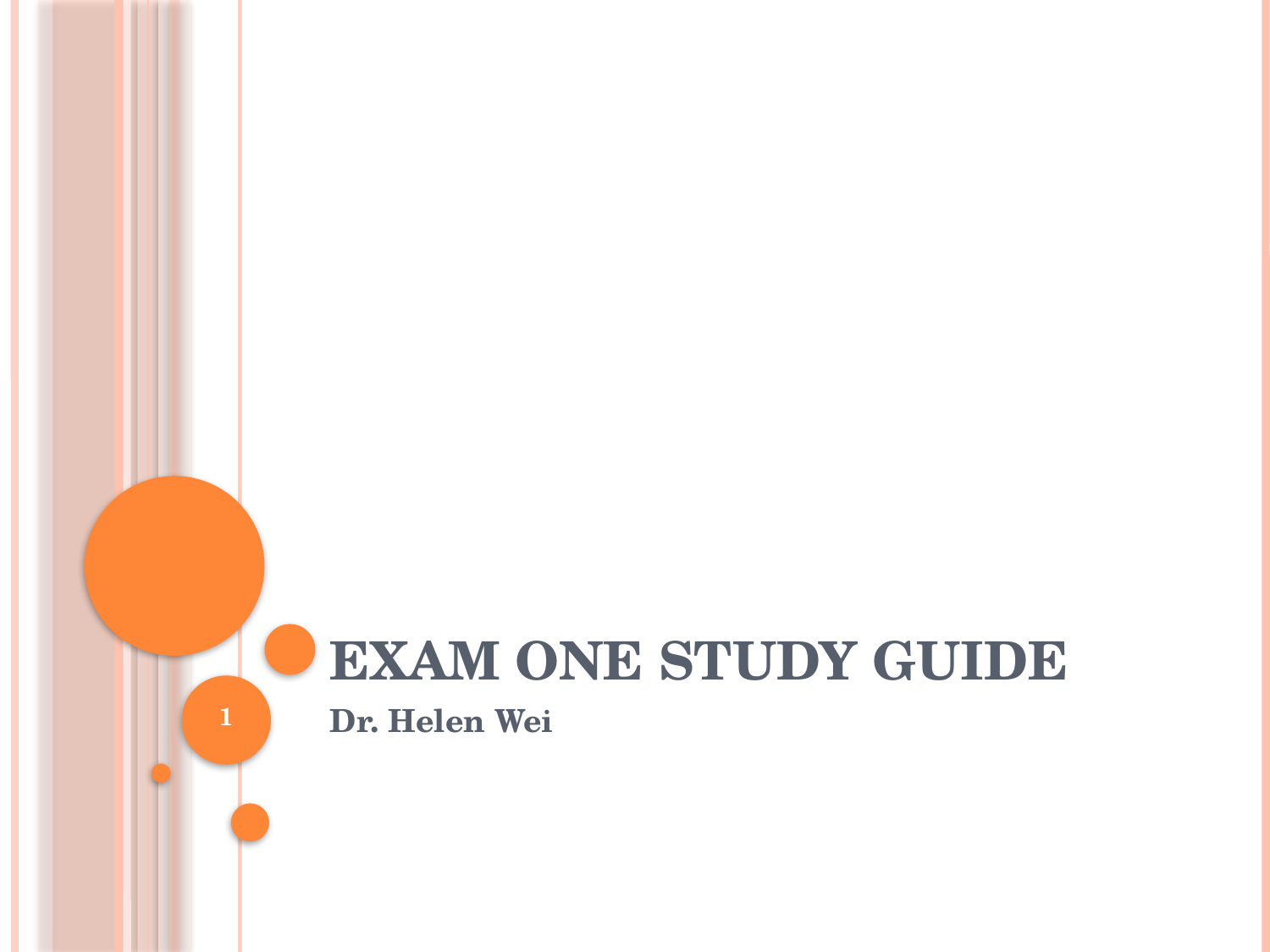

# Exam One Study Guide
1
Dr. Helen Wei